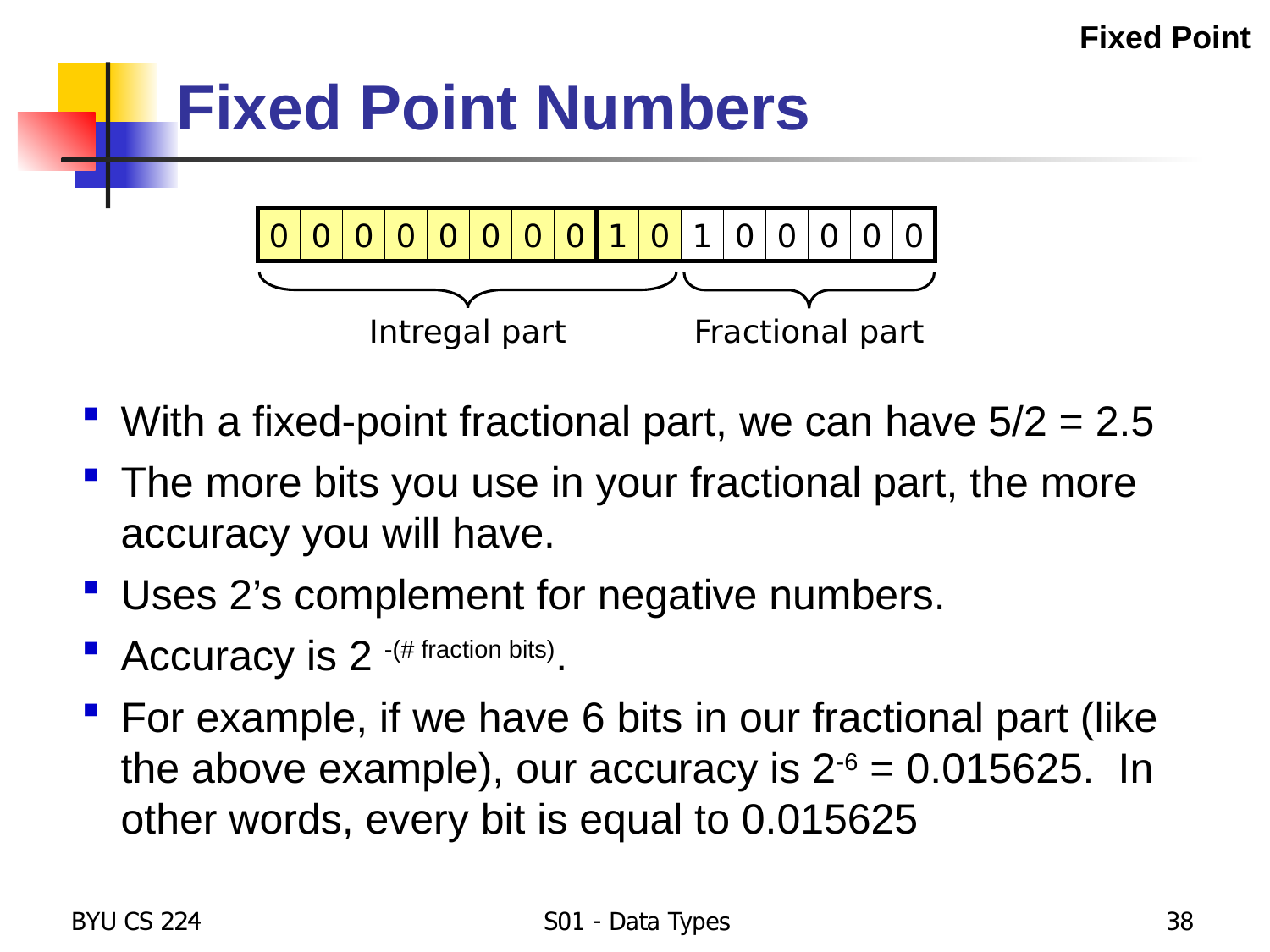

Fixed Point
# Fixed Point Numbers
0

0
0
0
0
0
0
0
1

0

1

0

0

0

0

0

Intregal part

Fractional part
With a fixed-point fractional part, we can have 5/2 = 2.5
The more bits you use in your fractional part, the more accuracy you will have.
Uses 2’s complement for negative numbers.
Accuracy is 2 -(# fraction bits).
For example, if we have 6 bits in our fractional part (like the above example), our accuracy is 2-6 = 0.015625.  In other words, every bit is equal to 0.015625
BYU CS 224
S01 - Data Types
38